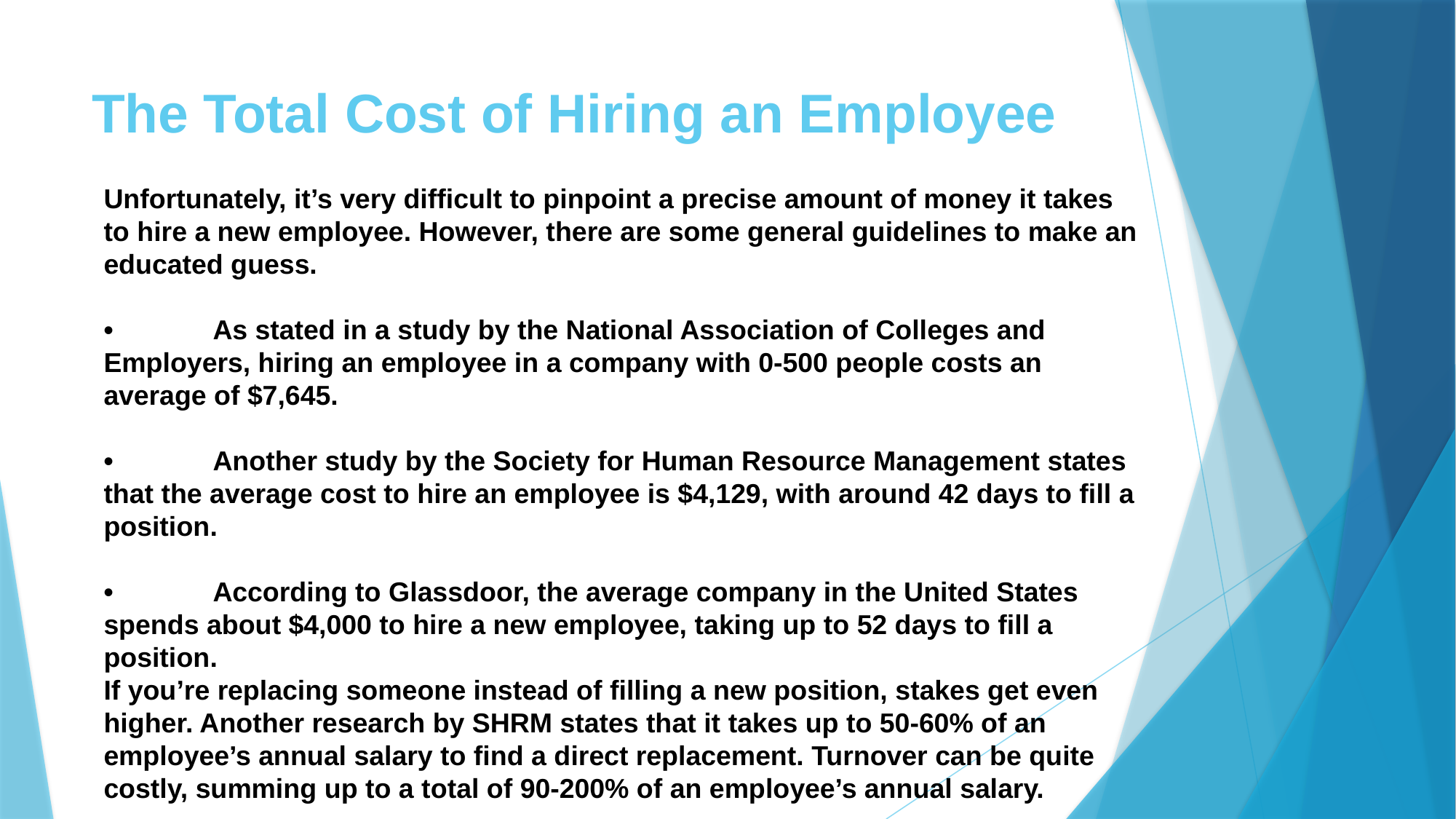

# The Total Cost of Hiring an Employee
Unfortunately, it’s very difficult to pinpoint a precise amount of money it takes to hire a new employee. However, there are some general guidelines to make an educated guess.

•	As stated in a study by the National Association of Colleges and Employers, hiring an employee in a company with 0-500 people costs an average of $7,645.

•	Another study by the Society for Human Resource Management states that the average cost to hire an employee is $4,129, with around 42 days to fill a position.

•	According to Glassdoor, the average company in the United States spends about $4,000 to hire a new employee, taking up to 52 days to fill a position.
If you’re replacing someone instead of filling a new position, stakes get even higher. Another research by SHRM states that it takes up to 50-60% of an employee’s annual salary to find a direct replacement. Turnover can be quite costly, summing up to a total of 90-200% of an employee’s annual salary.